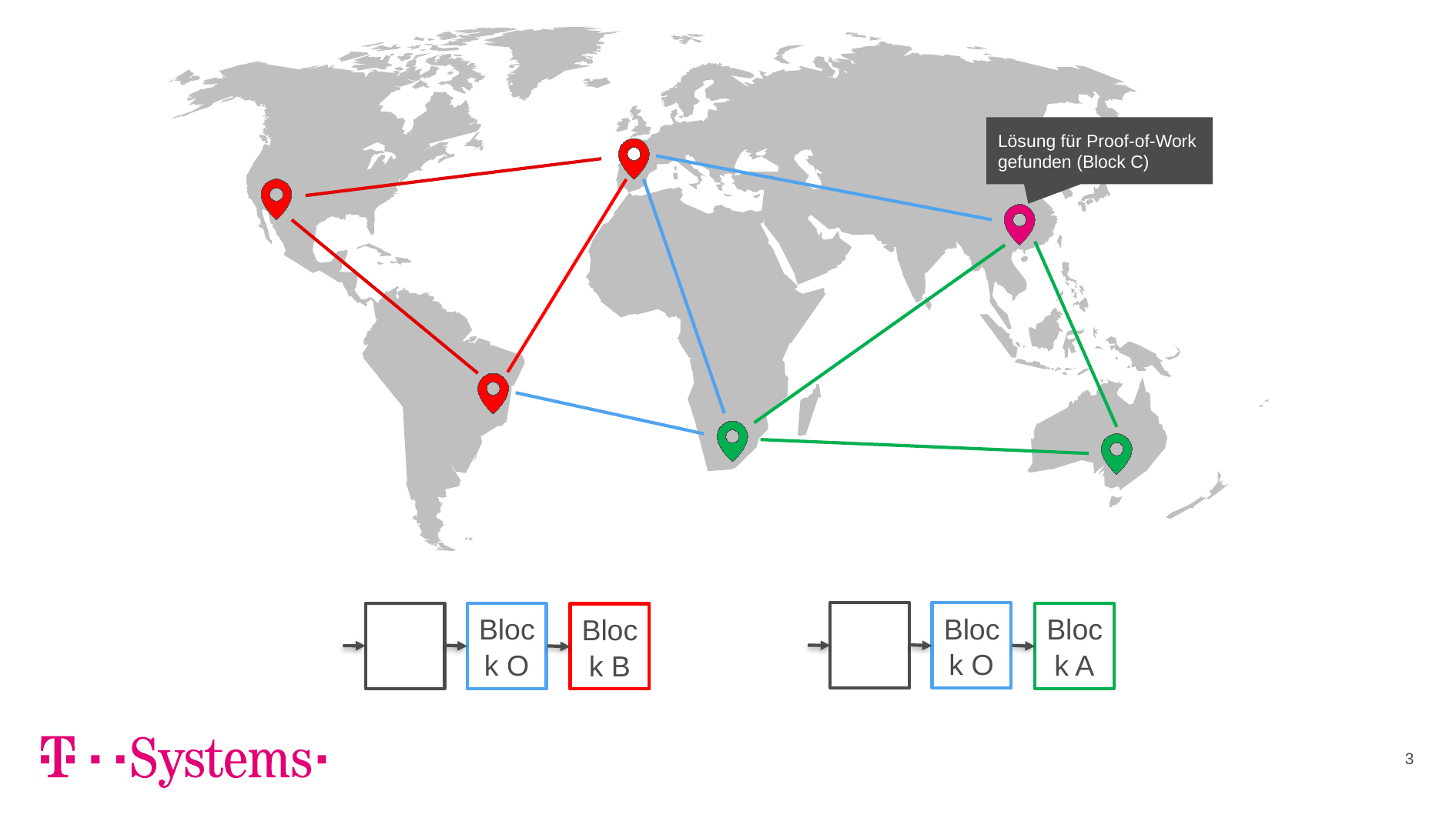

Lösung für Proof-of-Work gefunden (Block C)

Block O

Block O
Block A
Block B
3